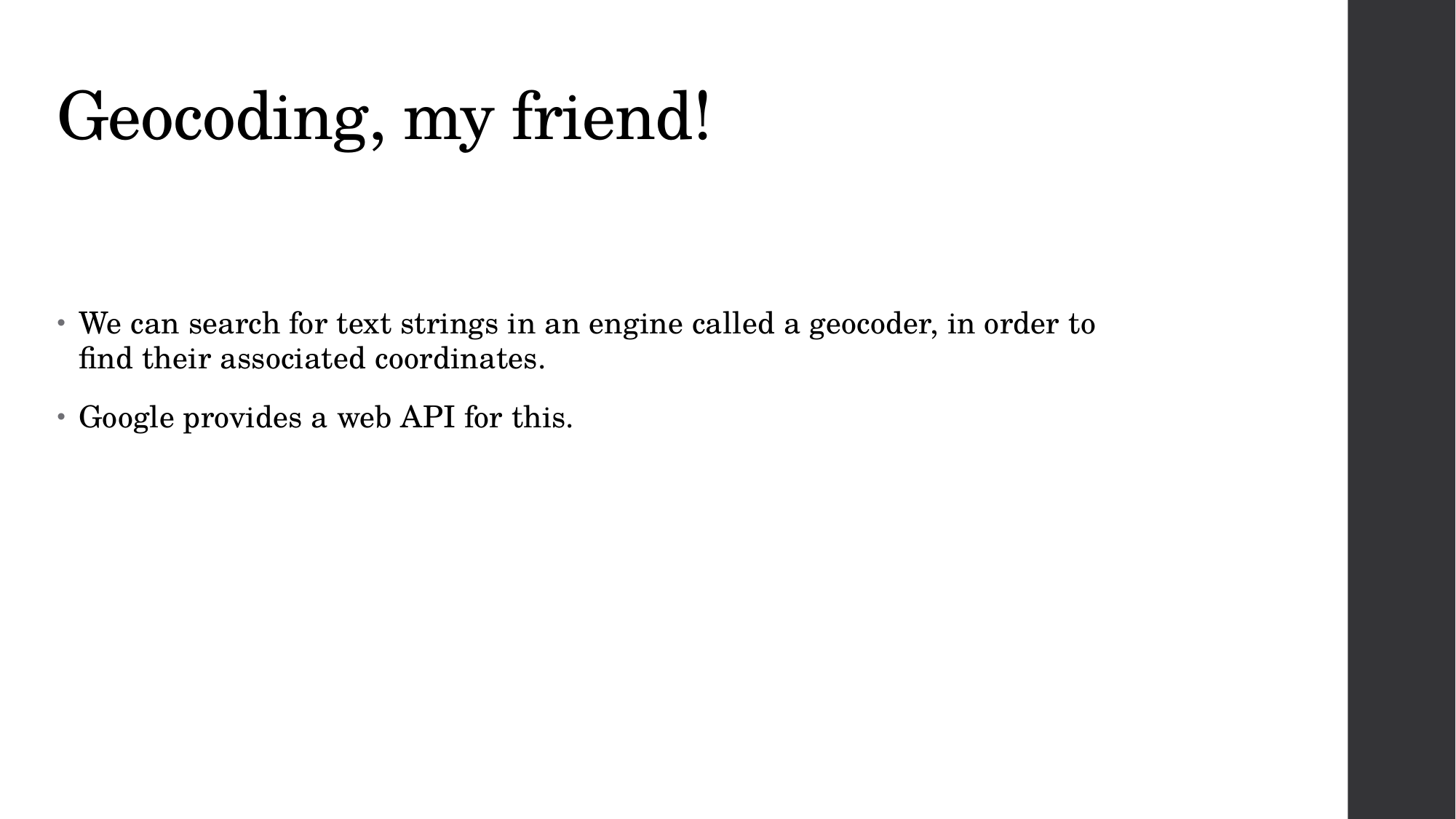

# Geocoding, my friend!
We can search for text strings in an engine called a geocoder, in order to find their associated coordinates.
Google provides a web API for this.